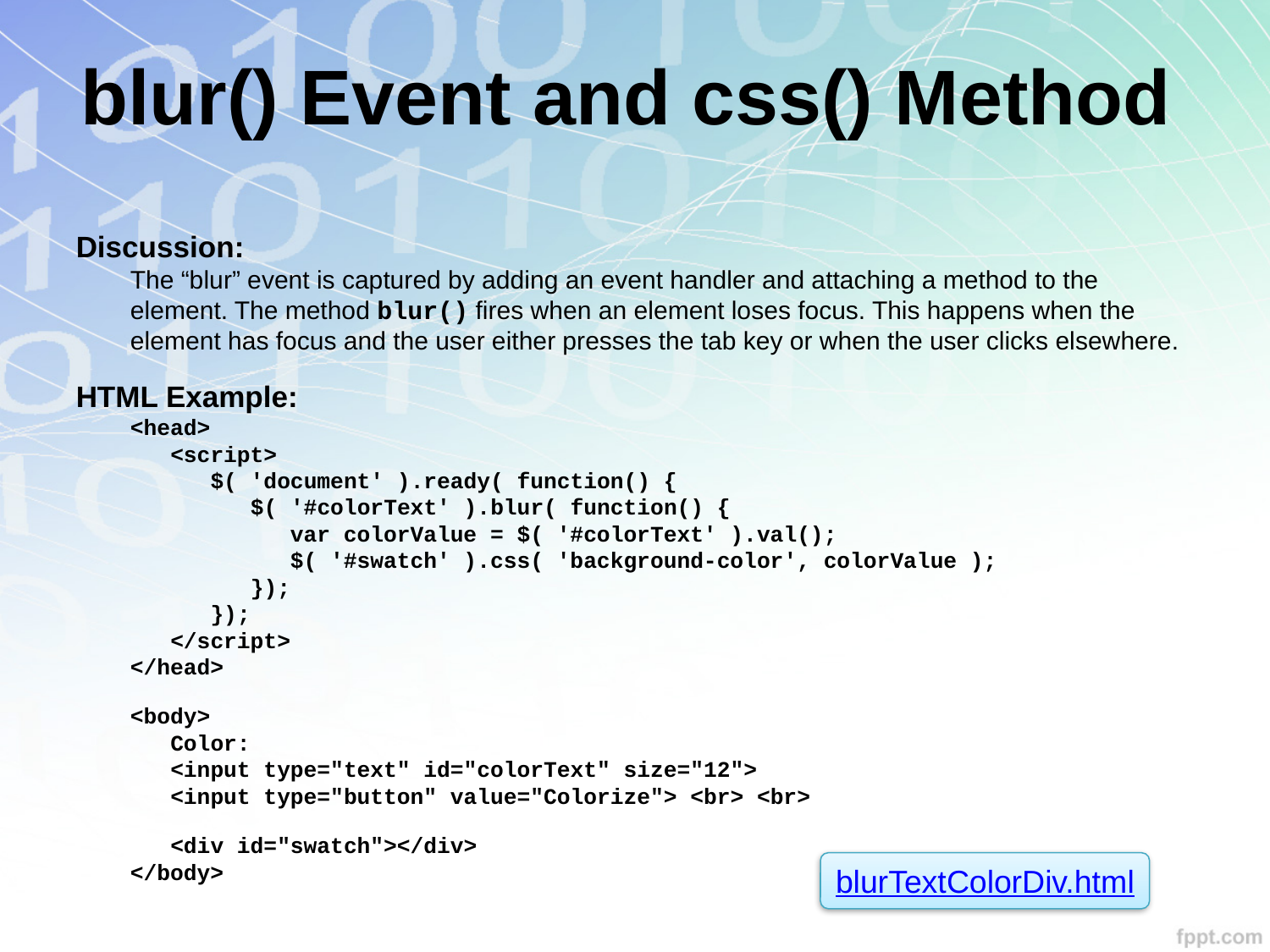

blur() Event and css() Method
Discussion:
The “blur” event is captured by adding an event handler and attaching a method to the element. The method blur() fires when an element loses focus. This happens when the element has focus and the user either presses the tab key or when the user clicks elsewhere.

HTML Example:
<head>
   <script>
      $( 'document' ).ready( function() {
         $( '#colorText' ).blur( function() {
            var colorValue = $( '#colorText' ).val();
            $( '#swatch' ).css( 'background-color', colorValue );
         });
      });
   </script>
</head>

<body>
   Color:
   <input type="text" id="colorText" size="12">
   <input type="button" value="Colorize"> <br> <br>

   <div id="swatch"></div>
</body>
blurTextColorDiv.html